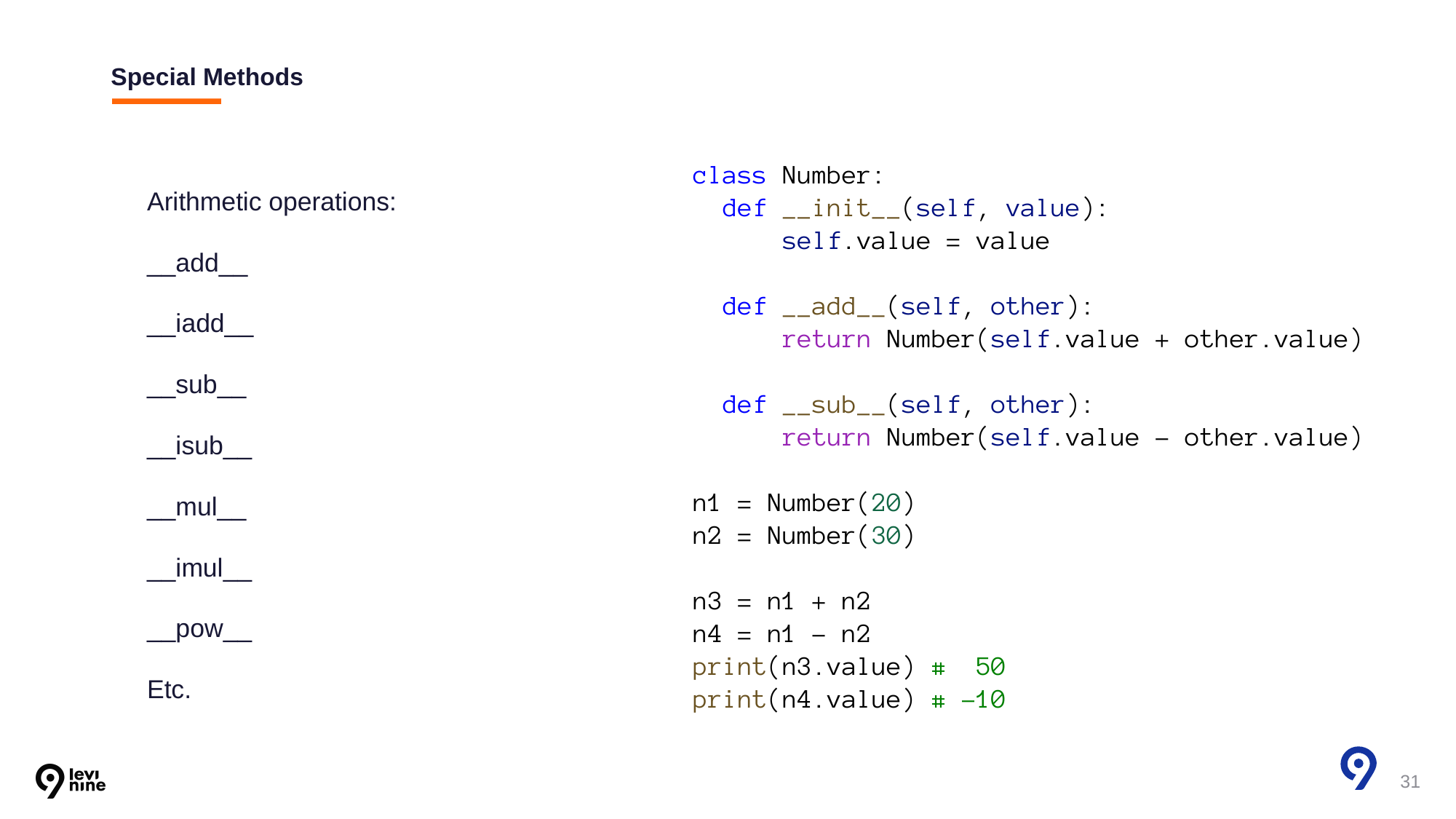

# Special Methods
class Number:
  def __init__(self, value):
      self.value = value

  def __add__(self, other):
      return Number(self.value + other.value)
  def __sub__(self, other):
      return Number(self.value - other.value)
n1 = Number(20)
n2 = Number(30)
n3 = n1 + n2
n4 = n1 - n2
print(n3.value) #  50
print(n4.value) # -10
Arithmetic operations:
__add__
__iadd__
__sub__
__isub__
__mul__
__imul__
__pow__
Etc.

31